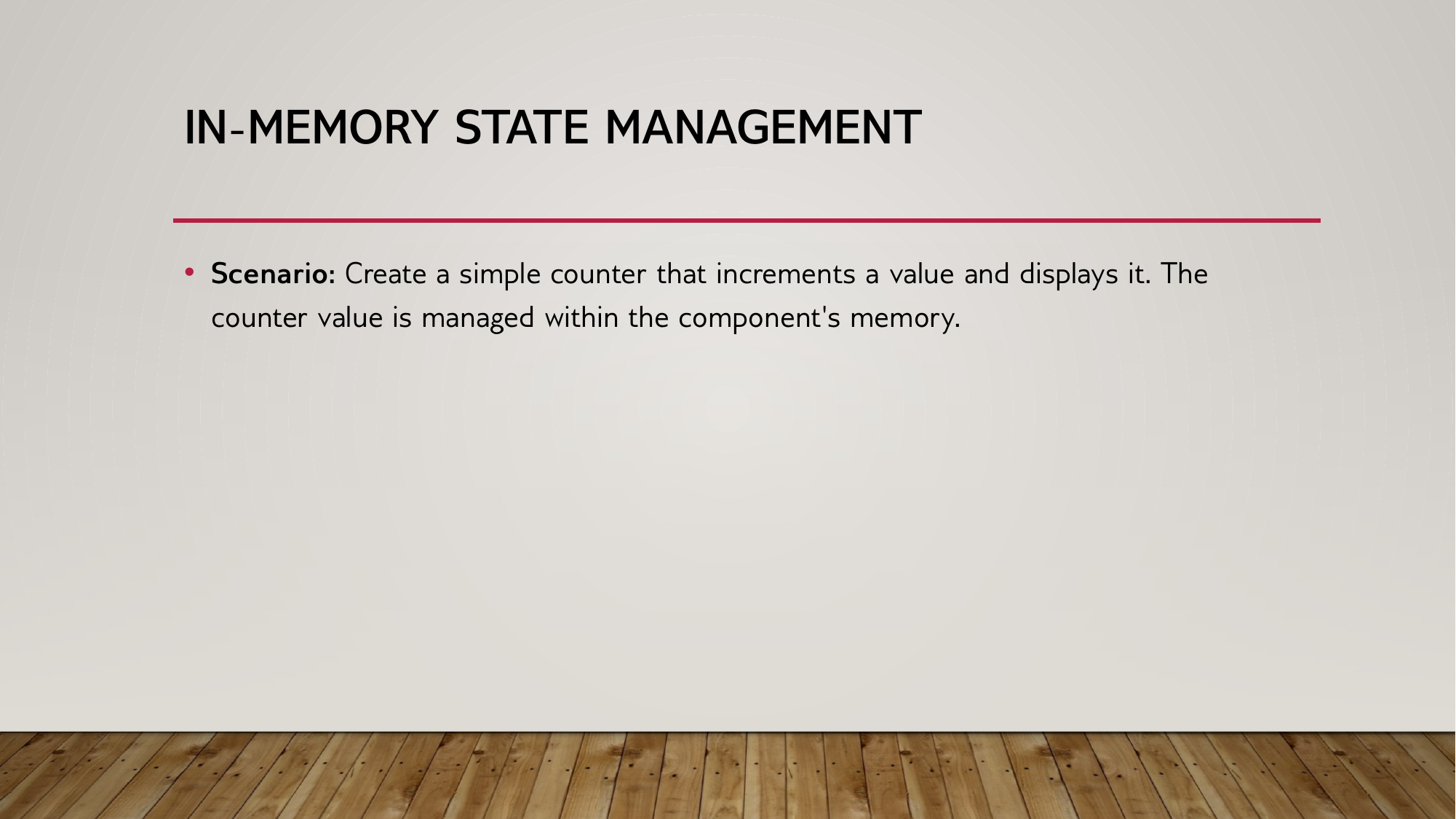

# In-Memory State Management
Scenario: Create a simple counter that increments a value and displays it. The counter value is managed within the component's memory.